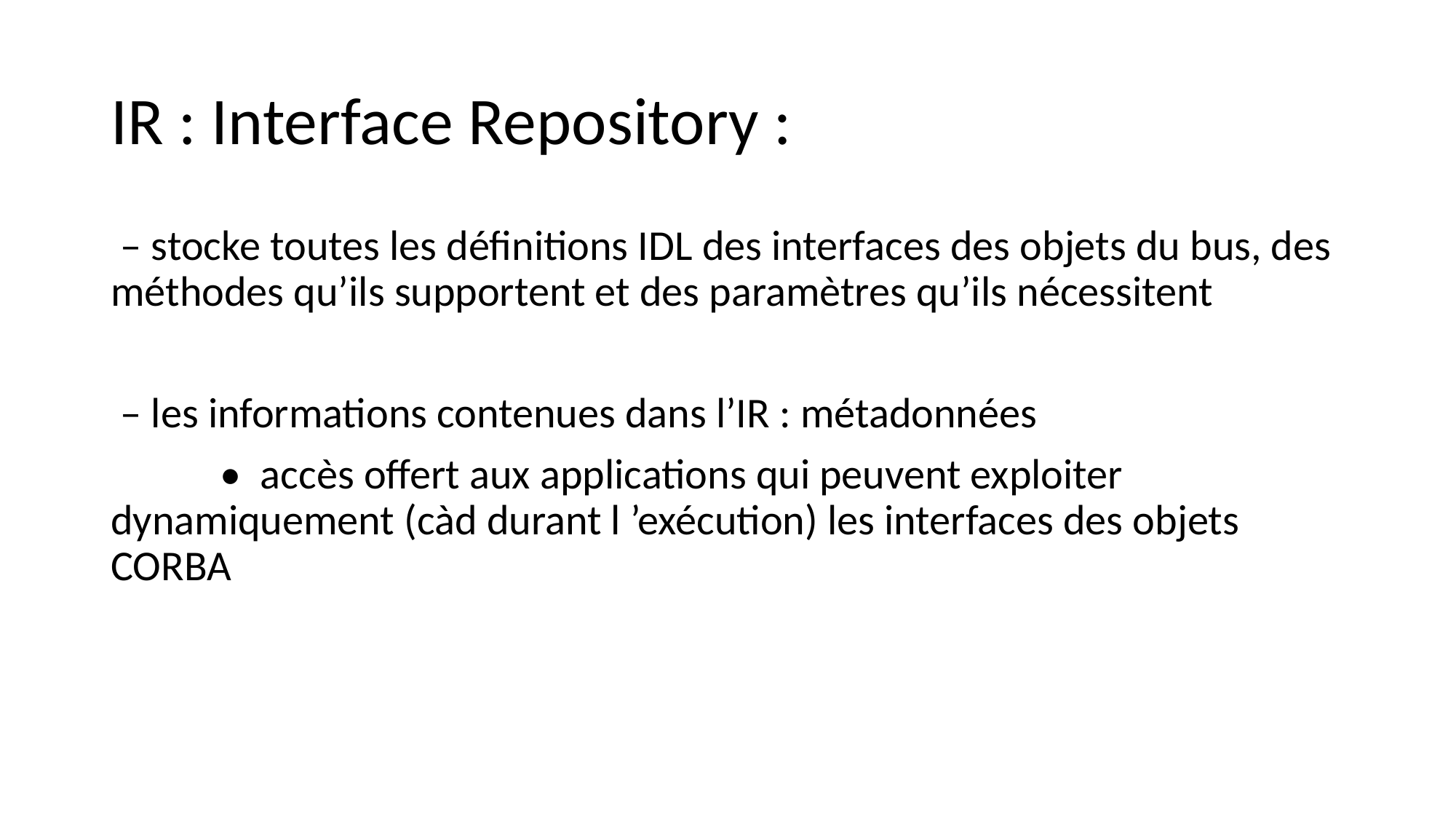

# IR : Interface Repository :
 – stocke toutes les définitions IDL des interfaces des objets du bus, des méthodes qu’ils supportent et des paramètres qu’ils nécessitent

 – les informations contenues dans l’IR : métadonnées
	•  accès offert aux applications qui peuvent exploiter dynamiquement (càd durant l ’exécution) les interfaces des objets CORBA